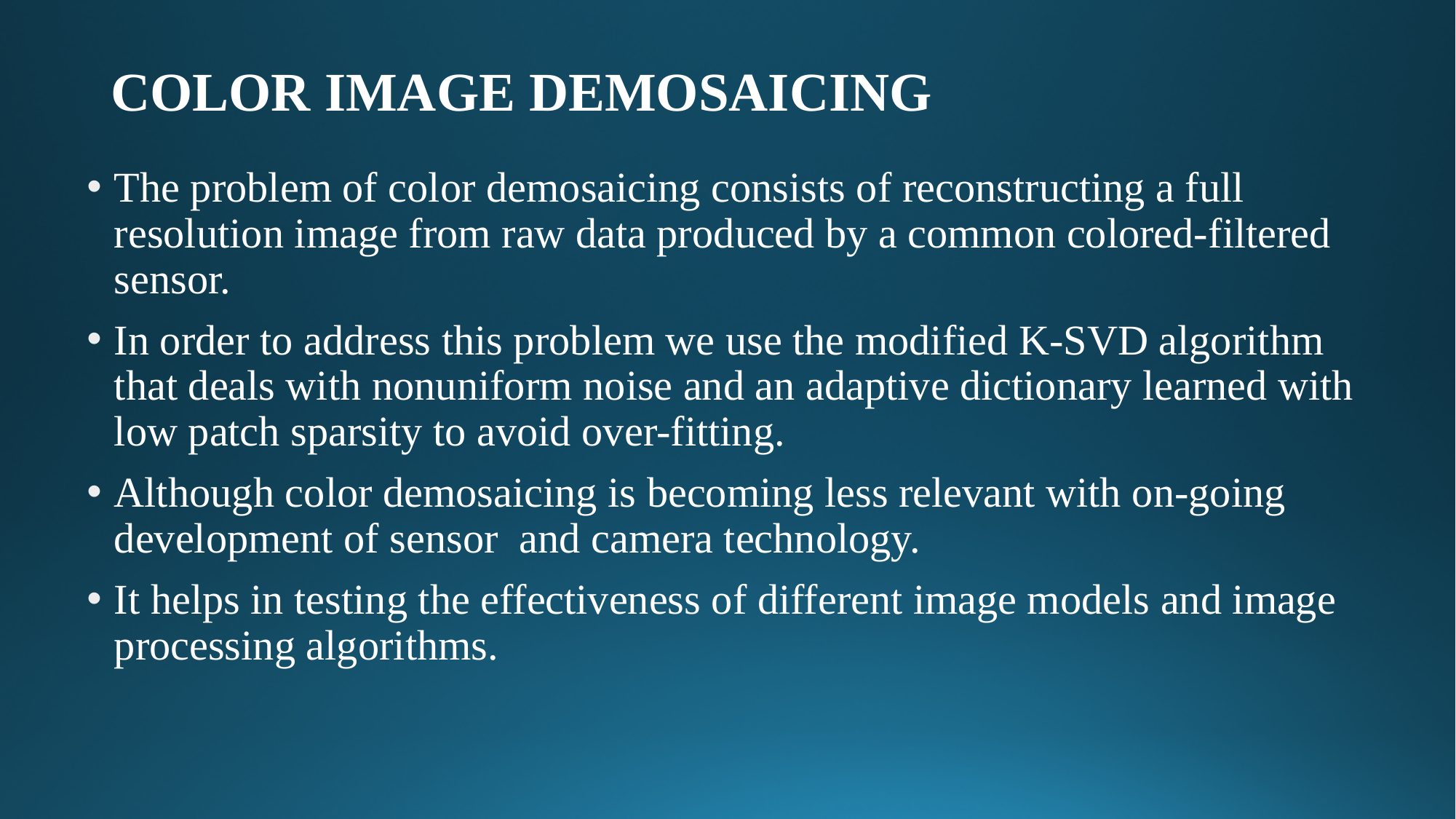

# COLOR IMAGE DEMOSAICING
The problem of color demosaicing consists of reconstructing a full resolution image from raw data produced by a common colored-filtered sensor.
In order to address this problem we use the modified K-SVD algorithm that deals with nonuniform noise and an adaptive dictionary learned with low patch sparsity to avoid over-fitting.
Although color demosaicing is becoming less relevant with on-going development of sensor  and camera technology.
It helps in testing the effectiveness of different image models and image processing algorithms.